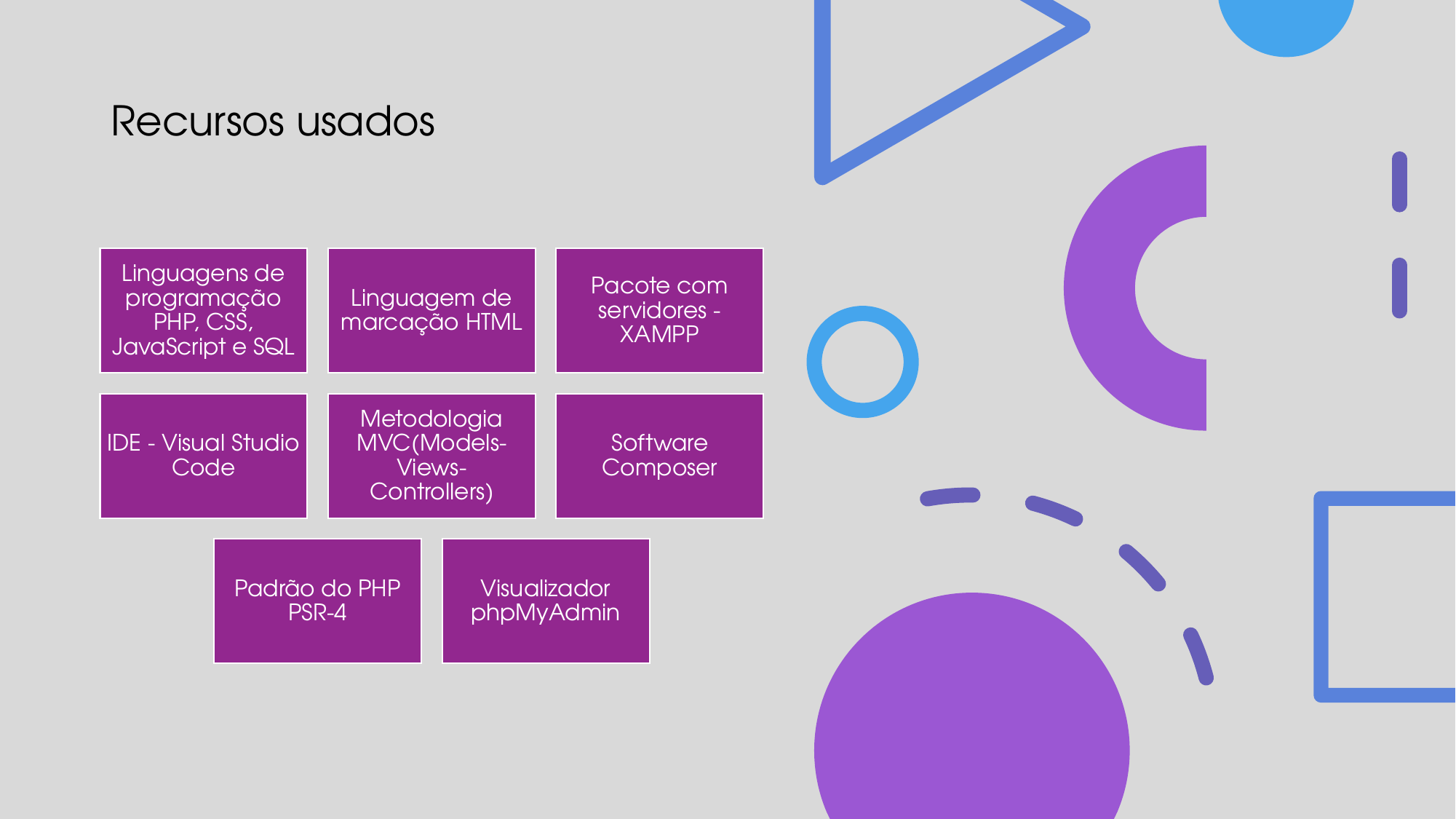

# Recursos usados

Linguagens de programação PHP, CSS, JavaScript e SQL
Linguagem de marcação HTML
Pacote com servidores - XAMPP
IDE - Visual Studio Code
Metodologia MVC(Models-Views-Controllers)
Software Composer
Padrão do PHP PSR-4
Visualizador phpMyAdmin